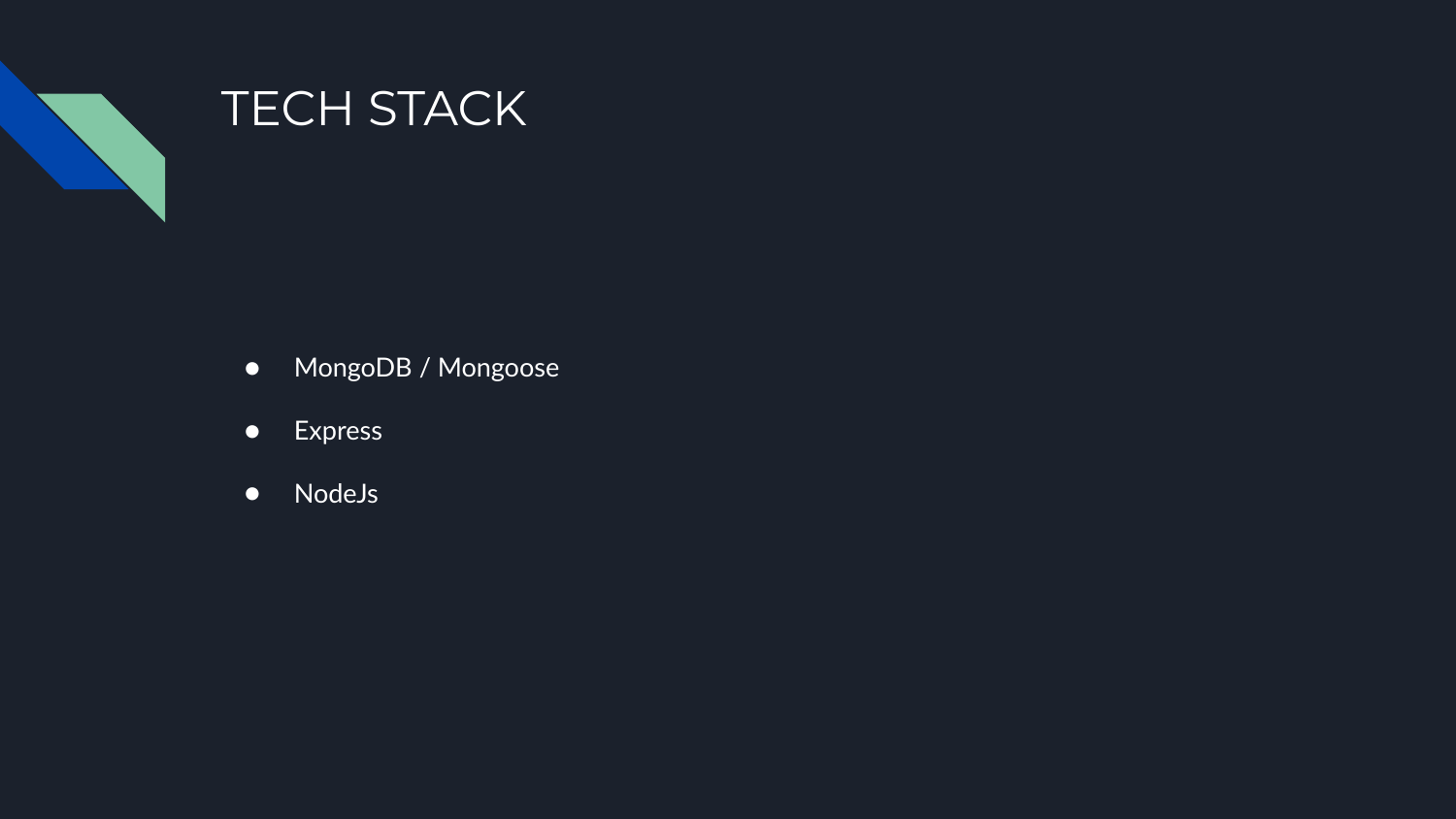

# TECH STACK

MongoDB / Mongoose
Express
NodeJs